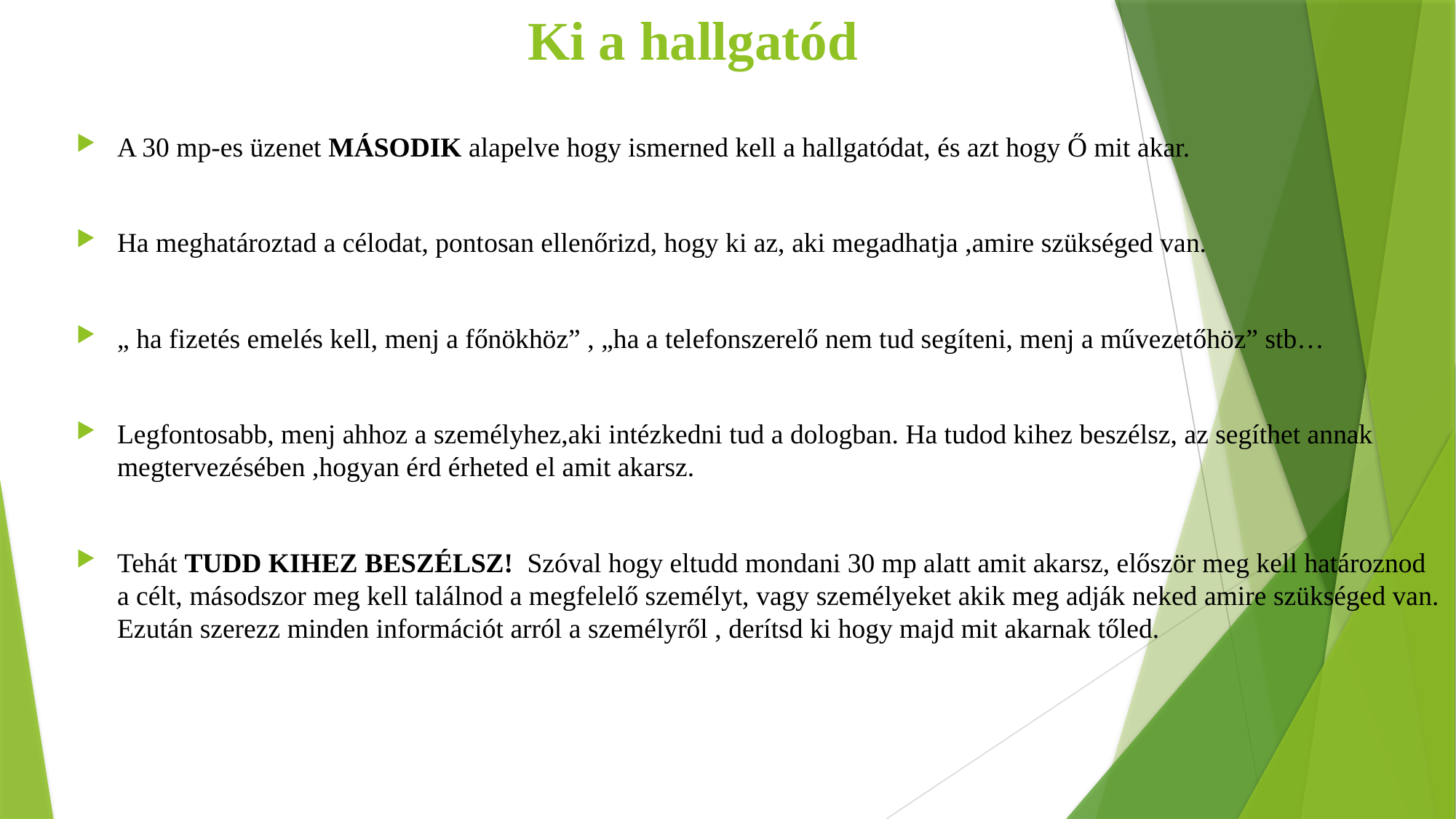

# Ki a hallgatód
A 30 mp-es üzenet MÁSODIK alapelve hogy ismerned kell a hallgatódat, és azt hogy Ő mit akar.

Ha meghatároztad a célodat, pontosan ellenőrizd, hogy ki az, aki megadhatja ,amire szükséged van.

„ ha fizetés emelés kell, menj a főnökhöz” , „ha a telefonszerelő nem tud segíteni, menj a művezetőhöz” stb…

Legfontosabb, menj ahhoz a személyhez,aki intézkedni tud a dologban. Ha tudod kihez beszélsz, az segíthet annak megtervezésében ,hogyan érd érheted el amit akarsz.

Tehát TUDD KIHEZ BESZÉLSZ!  Szóval hogy eltudd mondani 30 mp alatt amit akarsz, először meg kell határoznod a célt, másodszor meg kell találnod a megfelelő személyt, vagy személyeket akik meg adják neked amire szükséged van. Ezután szerezz minden információt arról a személyről , derítsd ki hogy majd mit akarnak tőled.